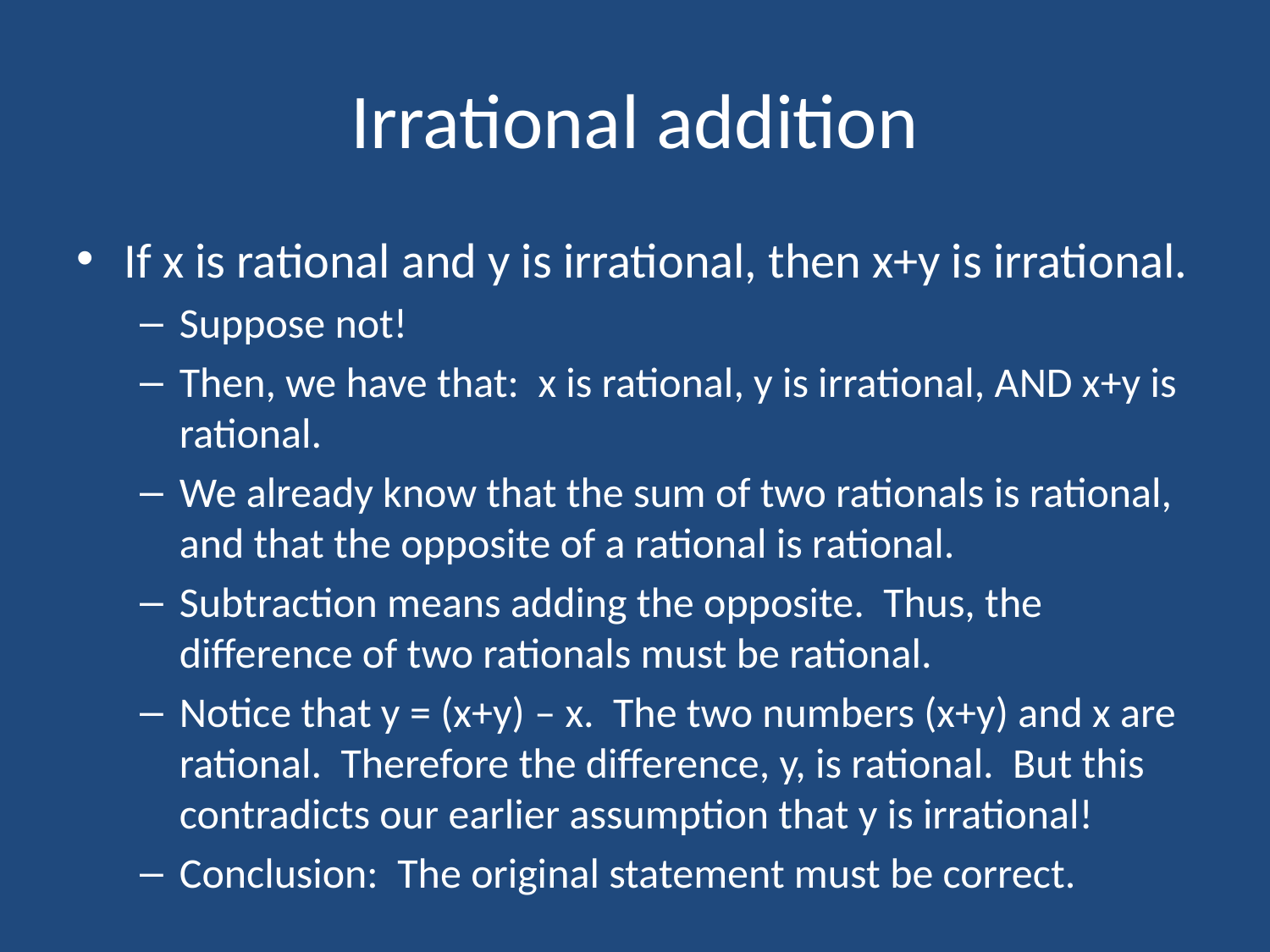

# Irrational addition
If x is rational and y is irrational, then x+y is irrational.
Suppose not!
Then, we have that:  x is rational, y is irrational, AND x+y is rational.
We already know that the sum of two rationals is rational, and that the opposite of a rational is rational.
Subtraction means adding the opposite.  Thus, the difference of two rationals must be rational.
Notice that y = (x+y) – x.  The two numbers (x+y) and x are rational.  Therefore the difference, y, is rational.  But this contradicts our earlier assumption that y is irrational!
Conclusion:  The original statement must be correct.